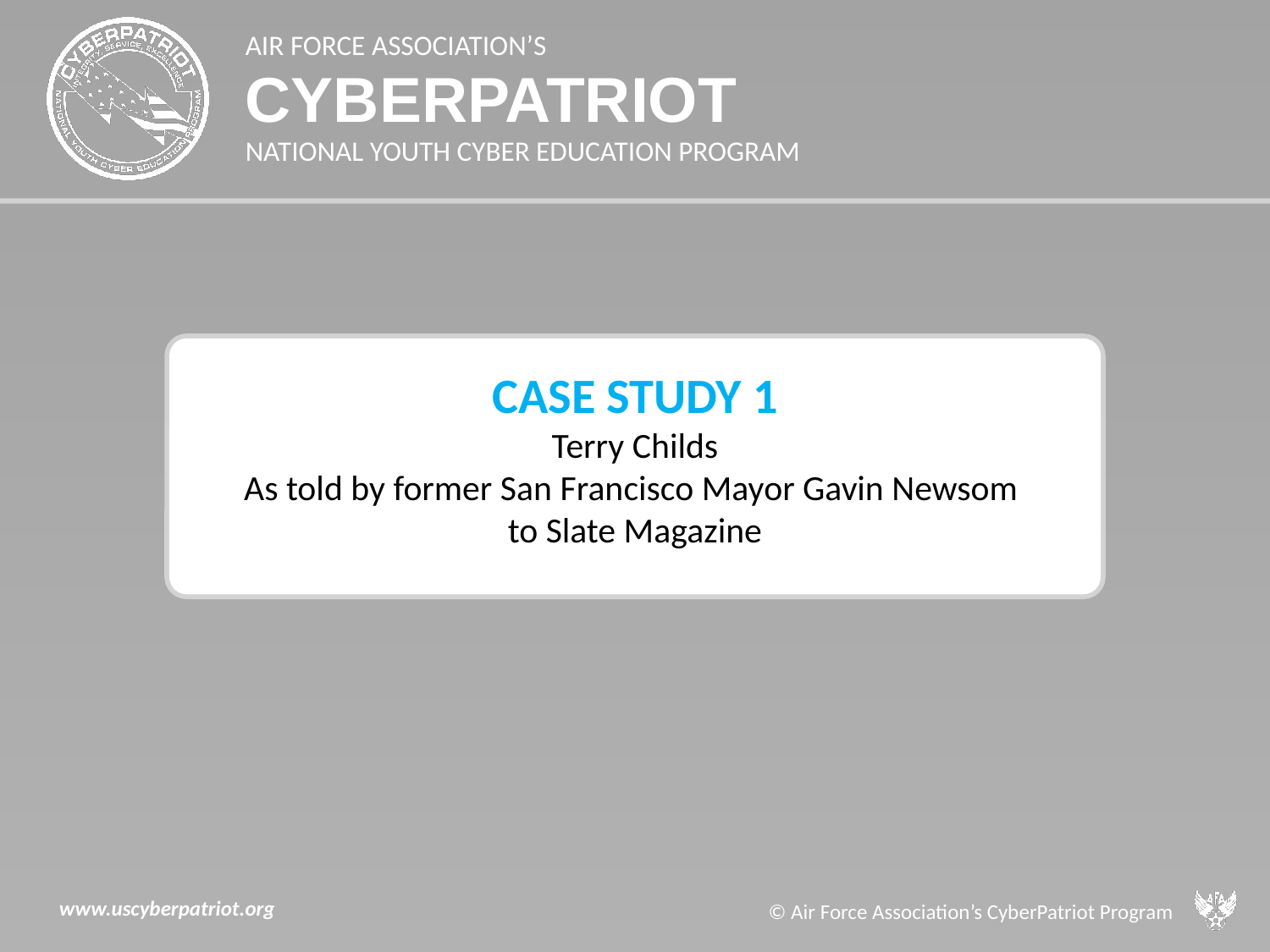

# CASE STUDY 1 Terry Childs As told by former San Francisco Mayor Gavin Newsom to Slate Magazine